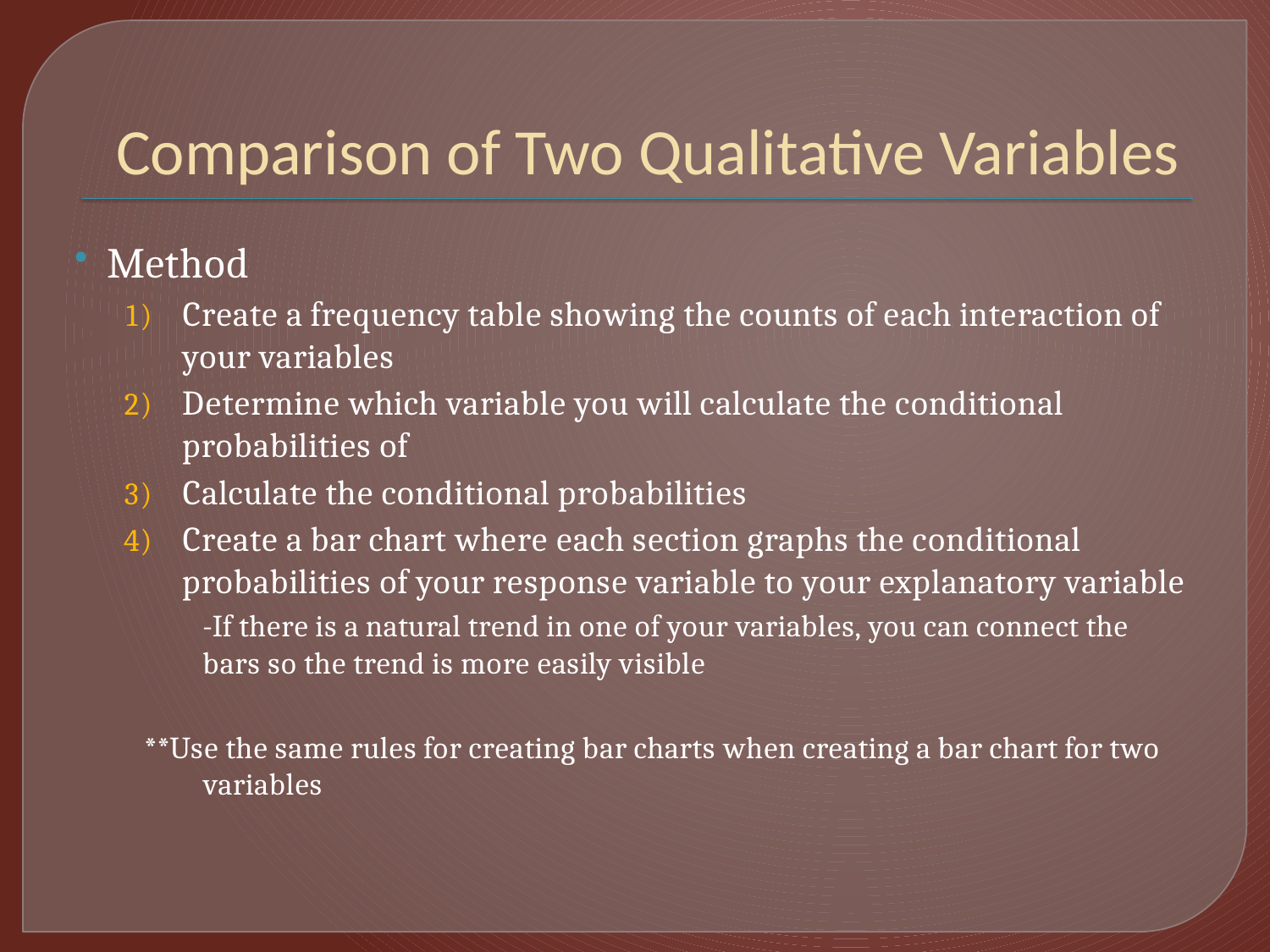

# Comparison of Two Qualitative Variables
Method
Create a frequency table showing the counts of each interaction of your variables
Determine which variable you will calculate the conditional probabilities of
Calculate the conditional probabilities
Create a bar chart where each section graphs the conditional probabilities of your response variable to your explanatory variable
	-If there is a natural trend in one of your variables, you can connect the bars so the trend is more easily visible

**Use the same rules for creating bar charts when creating a bar chart for two variables